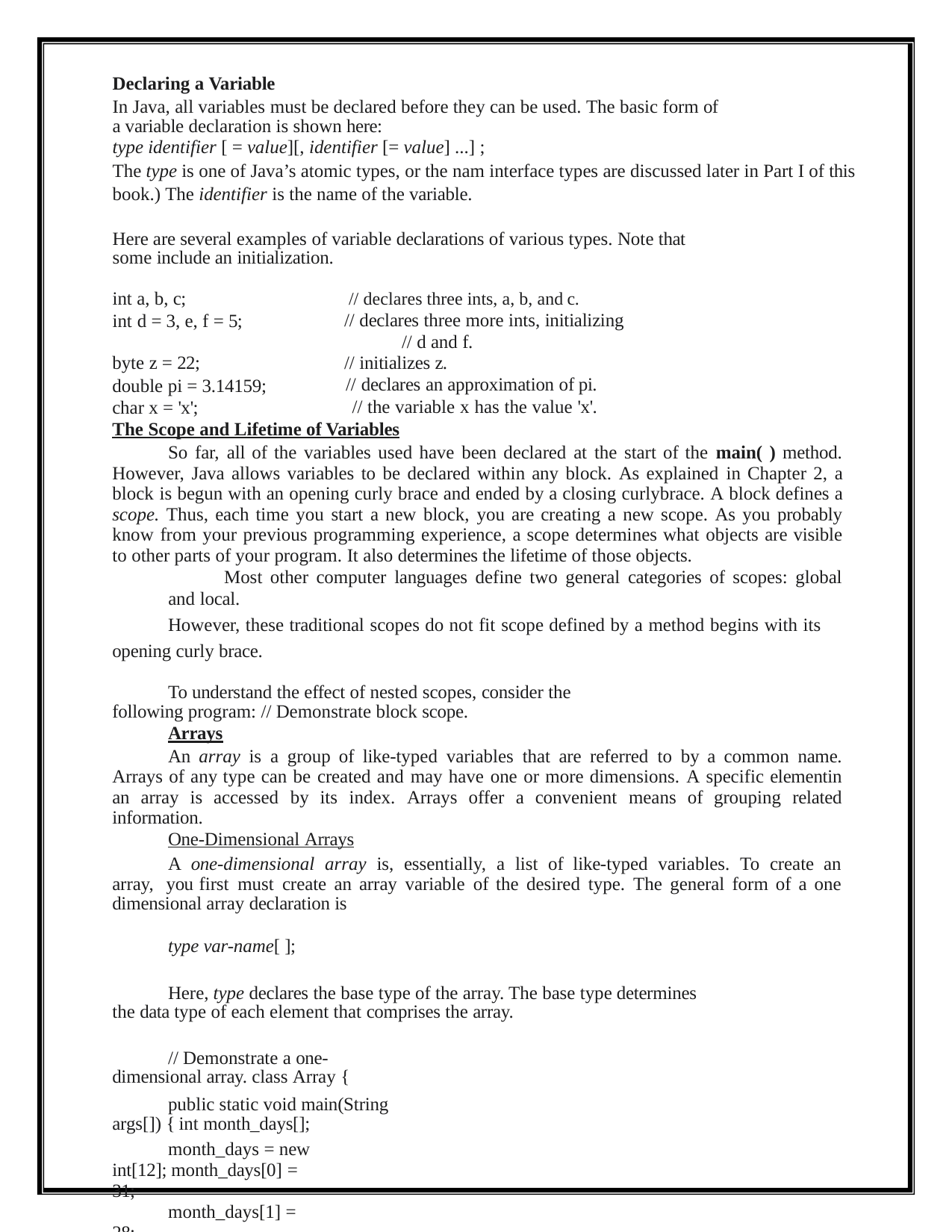

Declaring a Variable
In Java, all variables must be declared before they can be used. The basic form of a variable declaration is shown here:
type identifier [ = value][, identifier [= value] ...] ;
The type is one of Java’s atomic types, or the nam interface types are discussed later in Part I of this book.) The identifier is the name of the variable.

Here are several examples of variable declarations of various types. Note that some include an initialization.
int a, b, c;
int d = 3, e, f = 5;
// declares three ints, a, b, and c.
// declares three more ints, initializing
// d and f.
// initializes z.
// declares an approximation of pi.
// the variable x has the value 'x'.
byte z = 22;
double pi = 3.14159; char x = 'x';
The Scope and Lifetime of Variables
So far, all of the variables used have been declared at the start of the main( ) method. However, Java allows variables to be declared within any block. As explained in Chapter 2, a block is begun with an opening curly brace and ended by a closing curlybrace. A block defines a scope. Thus, each time you start a new block, you are creating a new scope. As you probably know from your previous programming experience, a scope determines what objects are visible to other parts of your program. It also determines the lifetime of those objects.
Most other computer languages define two general categories of scopes: global and local.
However, these traditional scopes do not fit scope defined by a method begins with its opening curly brace.
To understand the effect of nested scopes, consider the following program: // Demonstrate block scope.
Arrays
An array is a group of like-typed variables that are referred to by a common name. Arrays of any type can be created and may have one or more dimensions. A specific elementin an array is accessed by its index. Arrays offer a convenient means of grouping related information.
One-Dimensional Arrays
A one-dimensional array is, essentially, a list of like-typed variables. To create an array, you first must create an array variable of the desired type. The general form of a one dimensional array declaration is
type var-name[ ];

Here, type declares the base type of the array. The base type determines the data type of each element that comprises the array.

// Demonstrate a one-dimensional array. class Array {
public static void main(String args[]) { int month_days[];
month_days = new int[12]; month_days[0] = 31;
month_days[1] = 28;